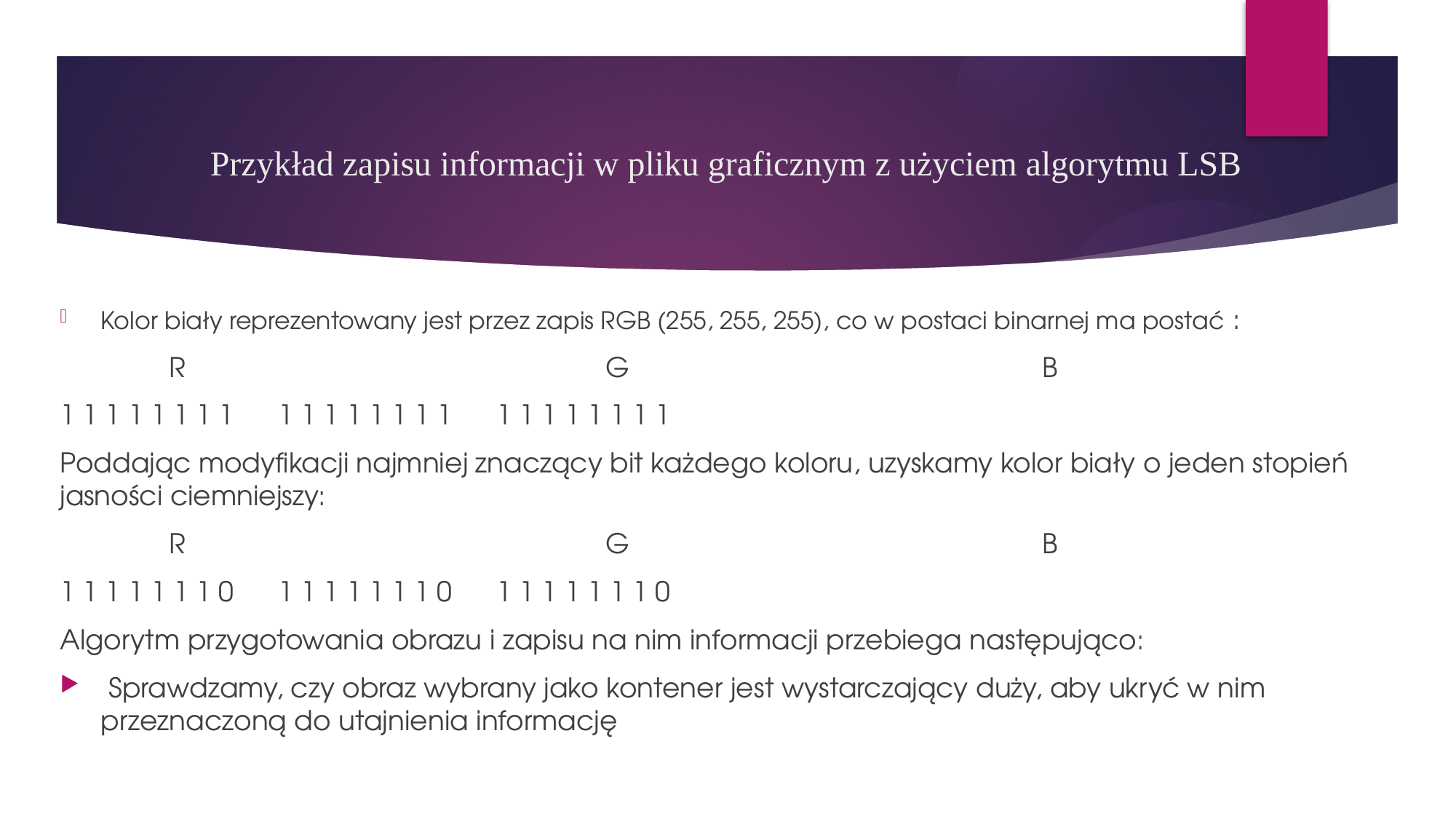

# Przykład zapisu informacji w pliku graficznym z użyciem algorytmu LSB
Kolor biały reprezentowany jest przez zapis RGB (255, 255, 255), co w postaci binarnej ma postać :
	R				G				B
1 1 1 1 1 1 1 1	1 1 1 1 1 1 1 1	1 1 1 1 1 1 1 1
Poddając modyfikacji najmniej znaczący bit każdego koloru, uzyskamy kolor biały o jeden stopień jasności ciemniejszy:
	R				G				B
1 1 1 1 1 1 1 0	1 1 1 1 1 1 1 0	1 1 1 1 1 1 1 0
Algorytm przygotowania obrazu i zapisu na nim informacji przebiega następująco:
 Sprawdzamy, czy obraz wybrany jako kontener jest wystarczający duży, aby ukryć w nim przeznaczoną do utajnienia informację